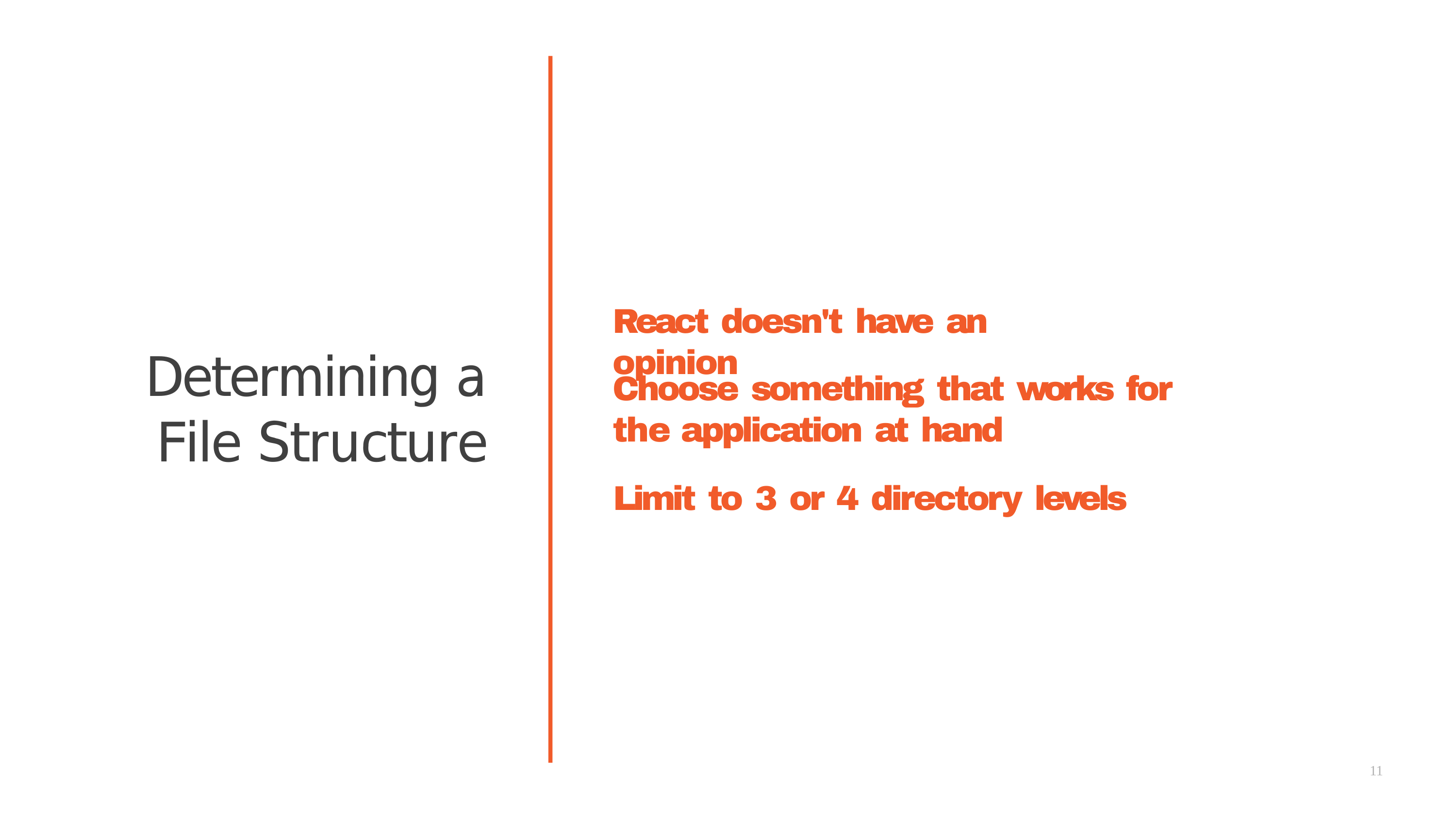

# React doesn't have an opinion
Determining a File Structure
Choose something that works for the application at hand
Limit to 3 or 4 directory levels
11